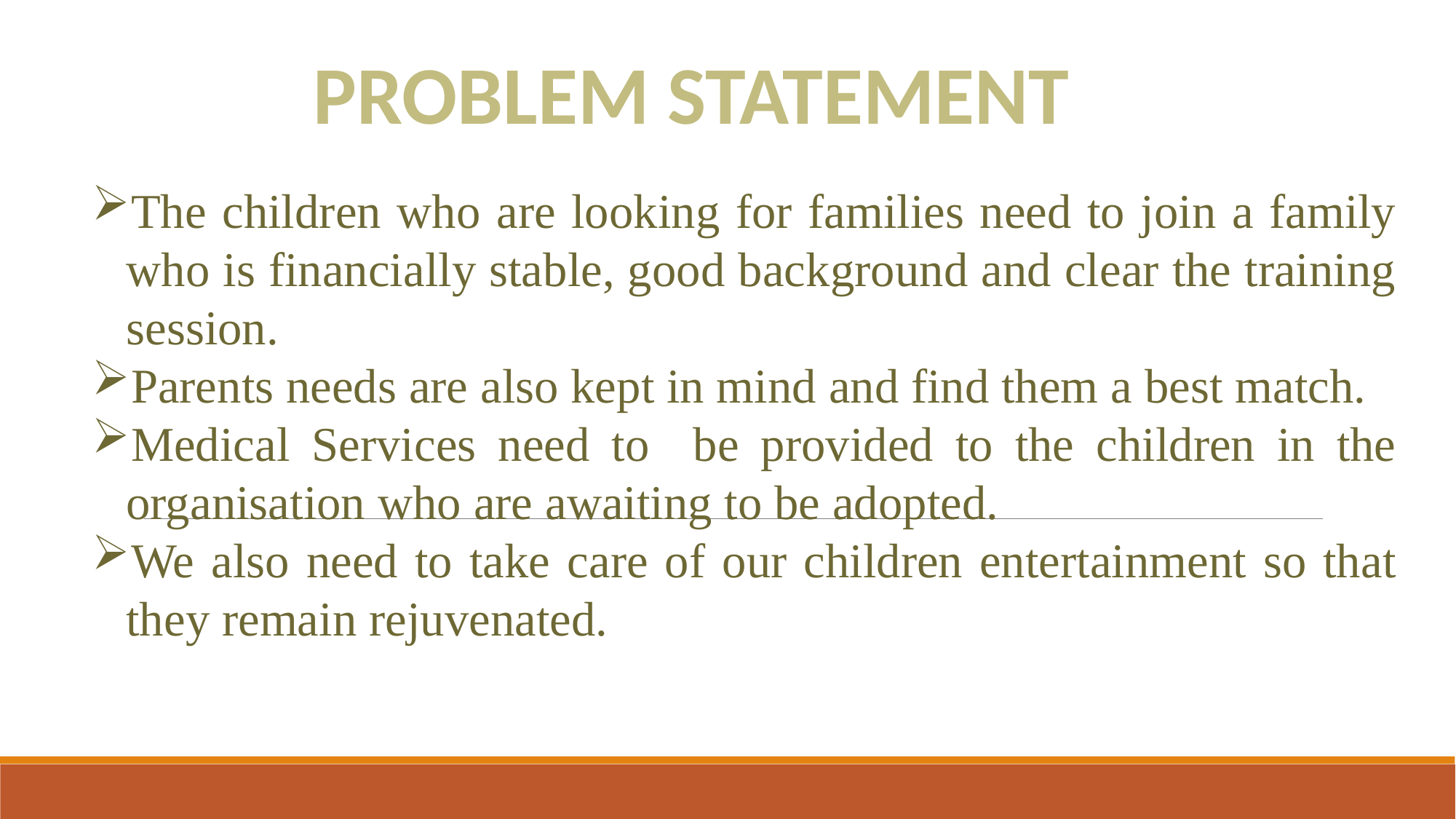

PROBLEM STATEMENT
The children who are looking for families need to join a family who is financially stable, good background and clear the training session.
Parents needs are also kept in mind and find them a best match.
Medical Services need to  be provided to the children in the organisation who are awaiting to be adopted.
We also need to take care of our children entertainment so that they remain rejuvenated.